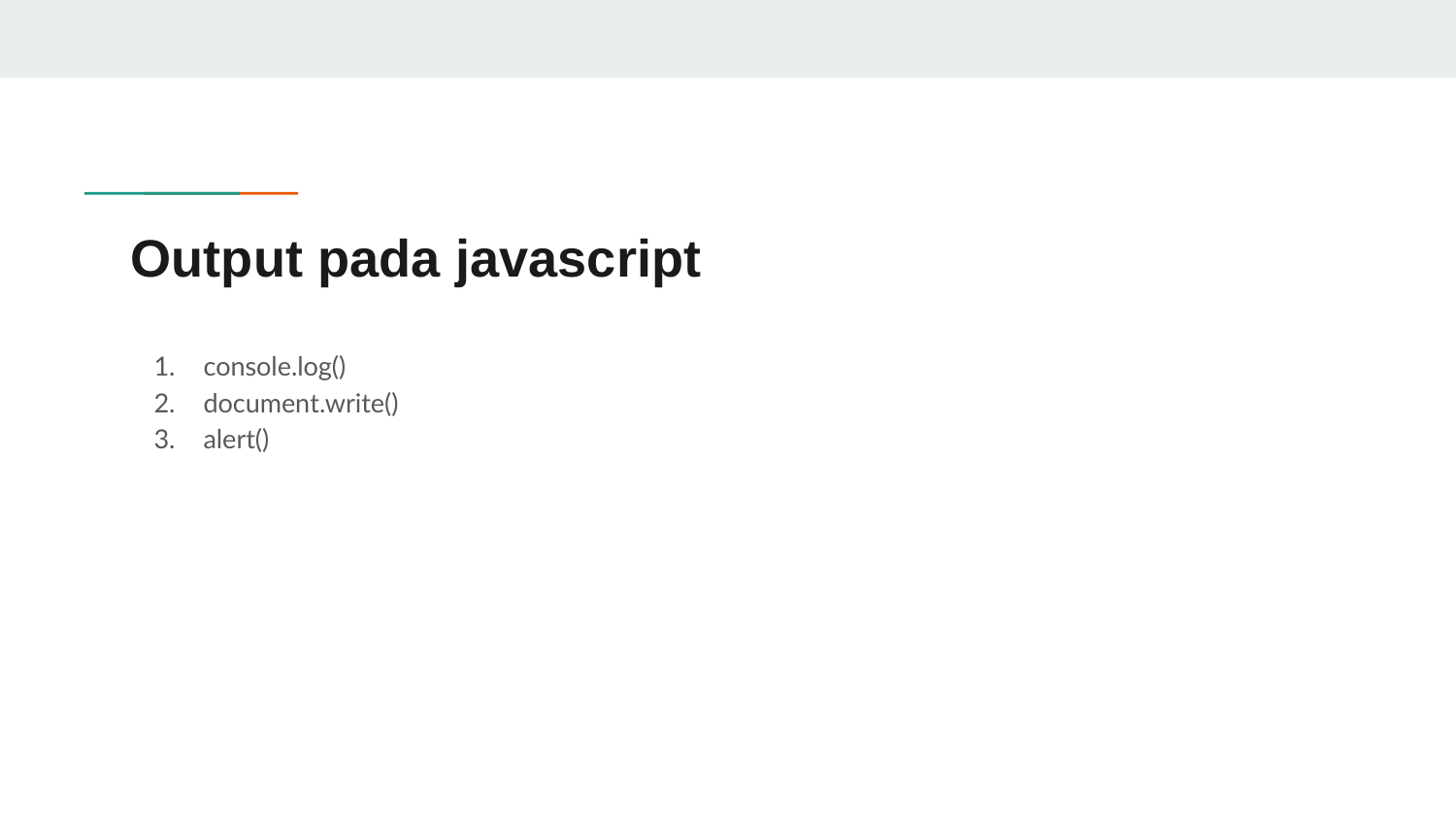

# Output pada javascript
console.log()
document.write()
alert()